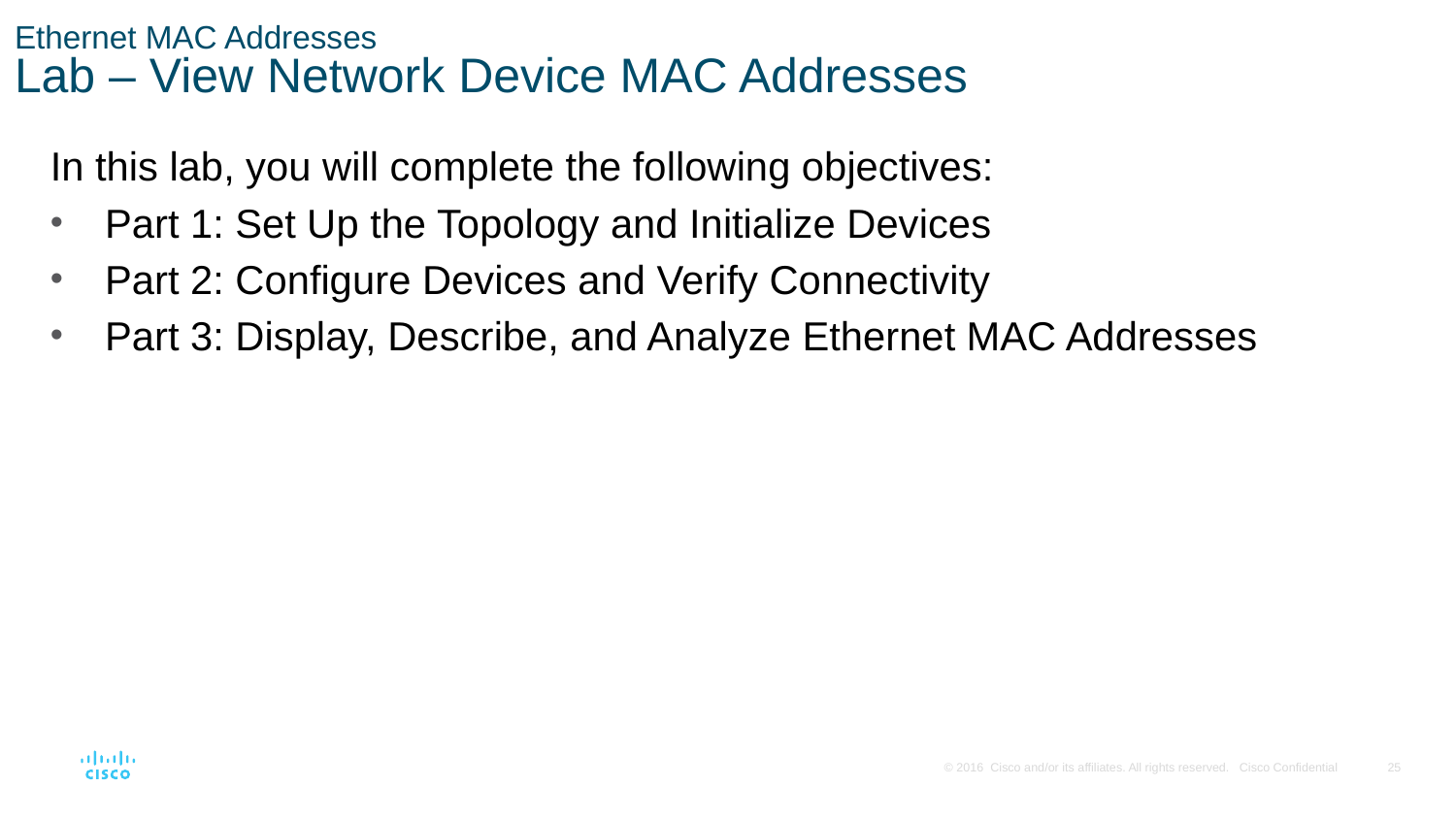

# Ethernet MAC Addresses Lab – View Network Device MAC Addresses
In this lab, you will complete the following objectives:
Part 1: Set Up the Topology and Initialize Devices
Part 2: Configure Devices and Verify Connectivity
Part 3: Display, Describe, and Analyze Ethernet MAC Addresses